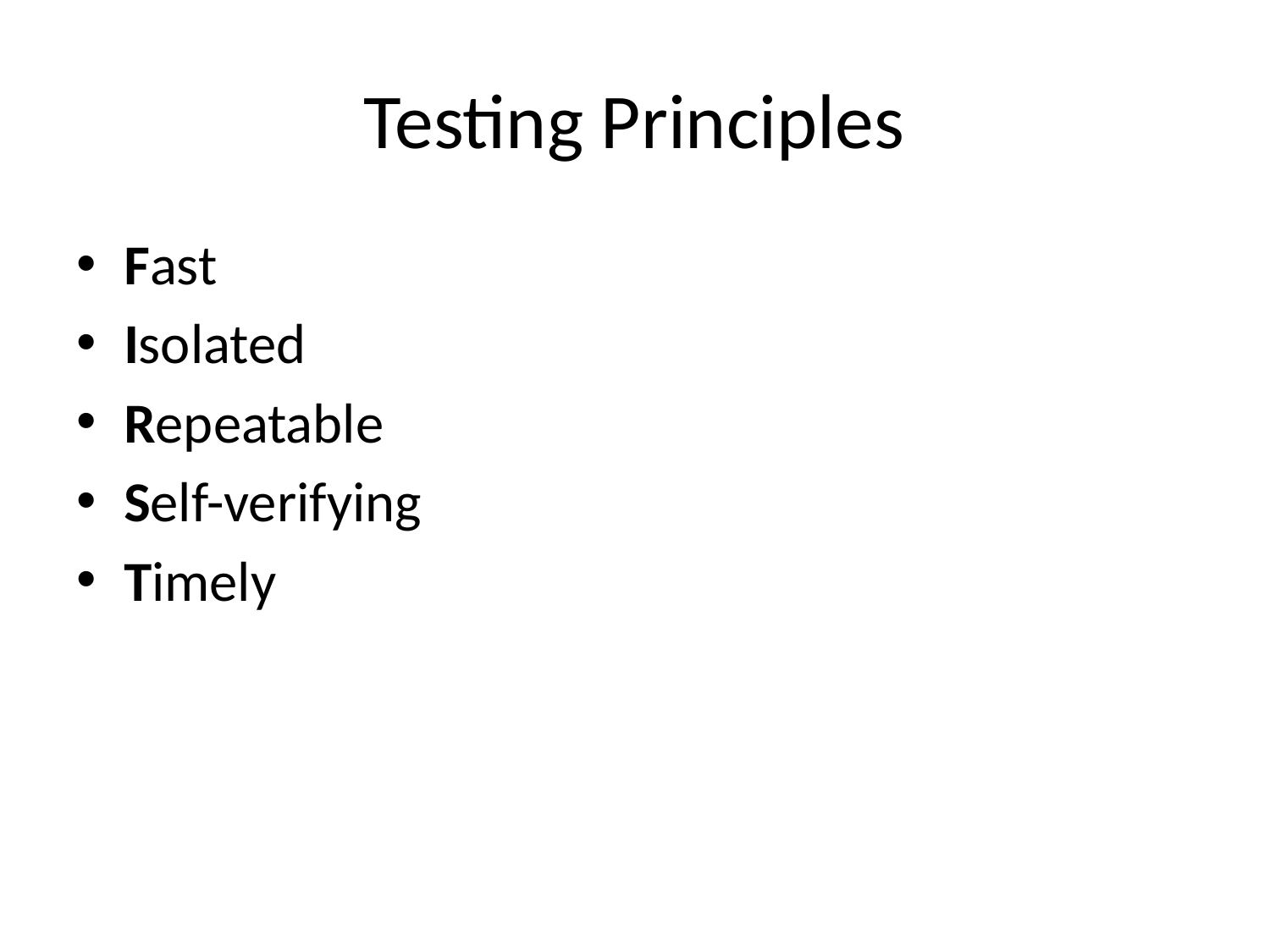

# Testing Principles
Fast
Isolated
Repeatable
Self-verifying
Timely